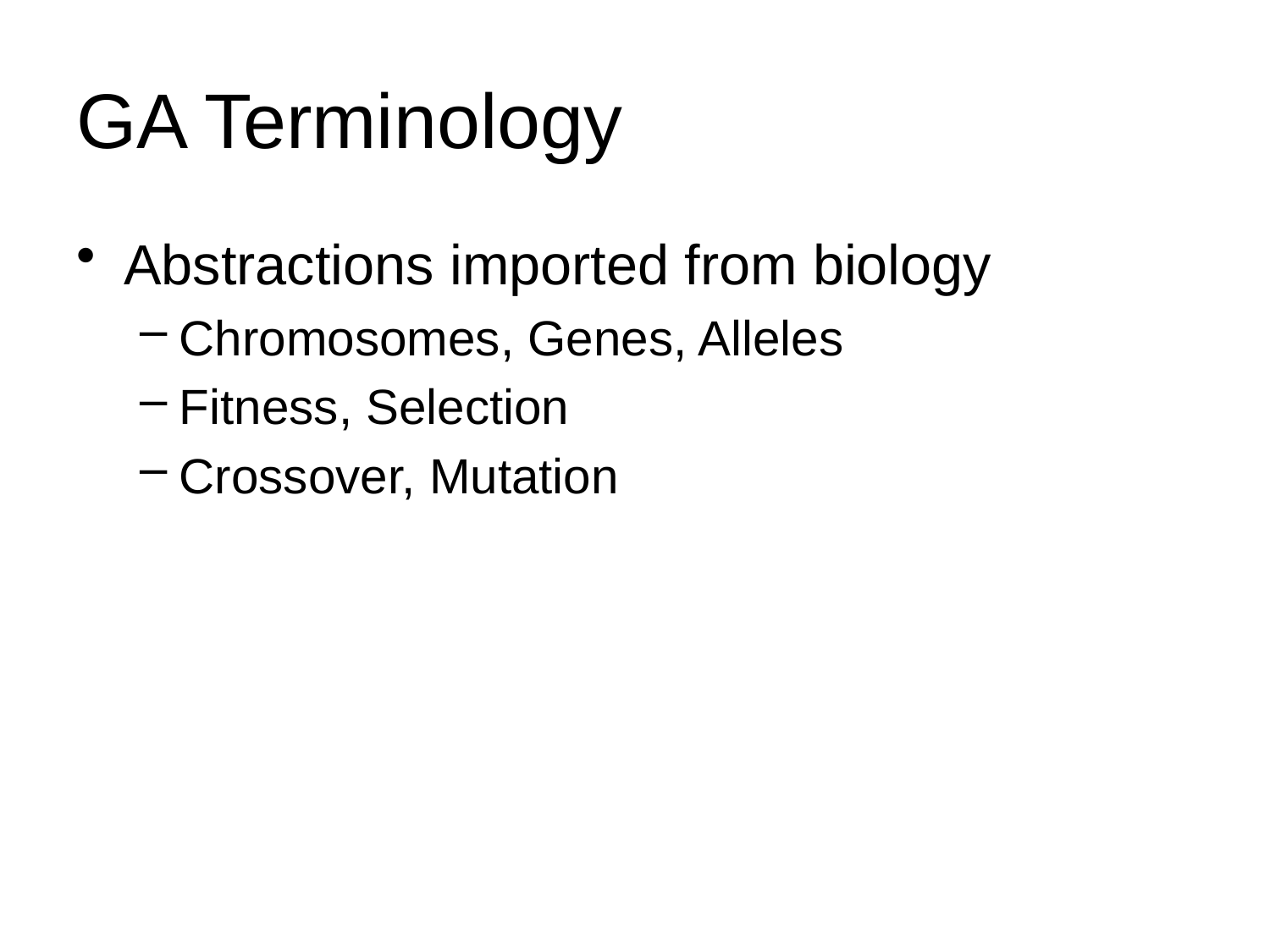

# GA Terminology
Abstractions imported from biology
Chromosomes, Genes, Alleles
Fitness, Selection
Crossover, Mutation